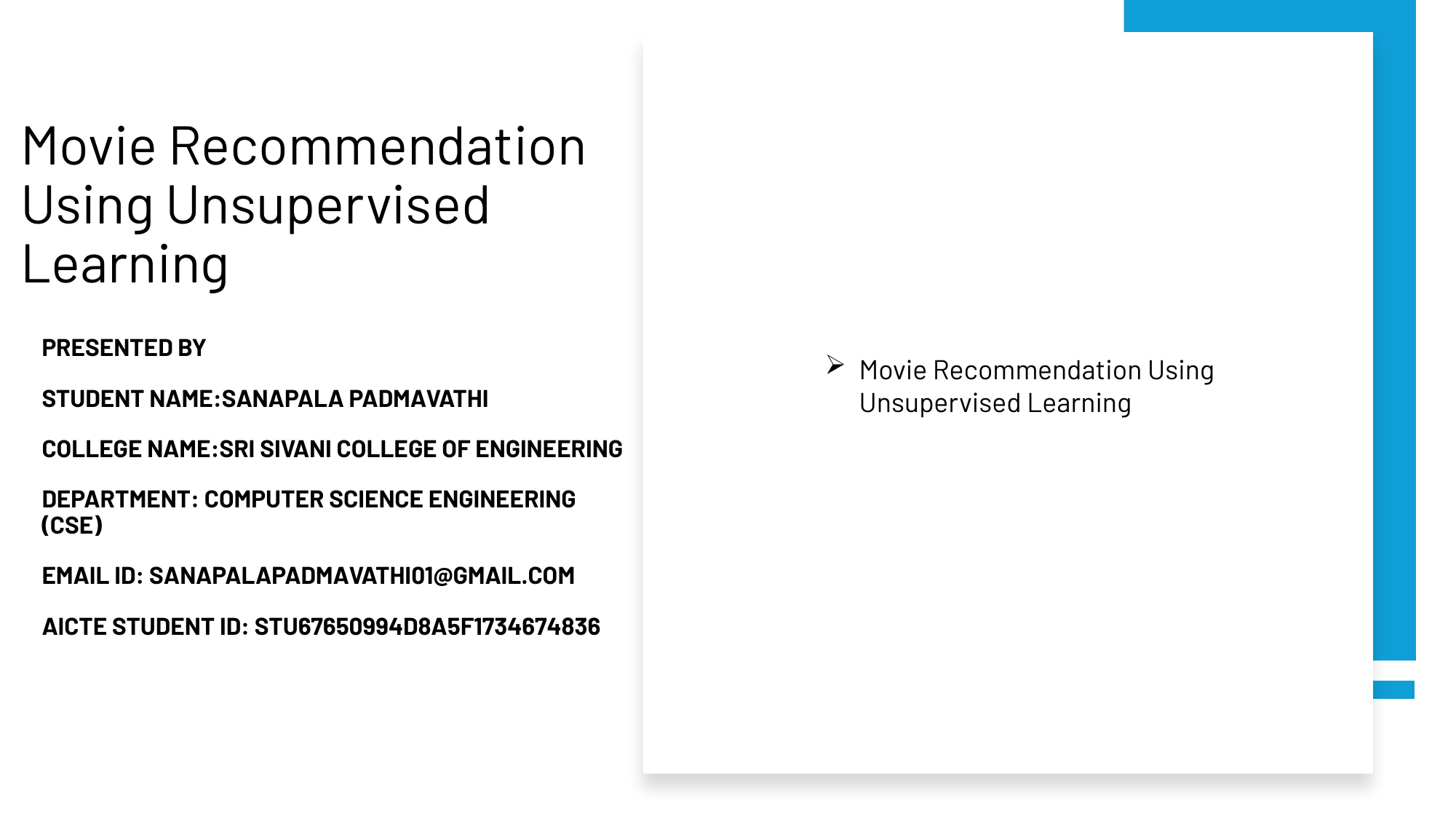

# Movie Recommendation Using Unsupervised Learning

Presented By
Student Name:sanapala PADMAVATHI
College Name:SRI SIVANI COLLEGE OF ENGINEERING
Department: computer science engineering (cse)
Email ID: sanapalapadmavathi01@gmail.com
AICTE Student ID: stu67650994d8a5f1734674836
Movie Recommendation Using Unsupervised Learning